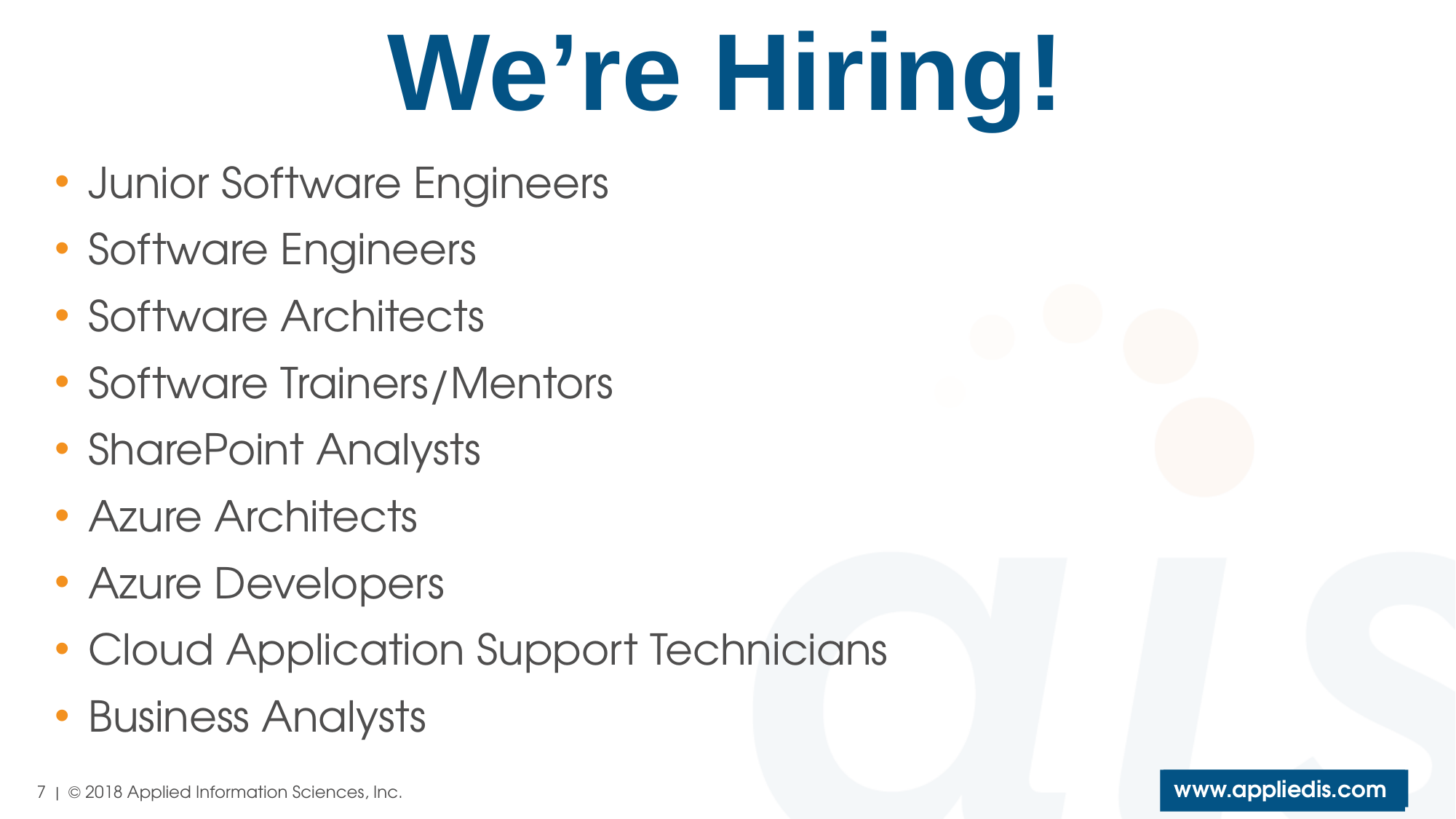

# We’re Hiring!
Junior Software Engineers
Software Engineers
Software Architects
Software Trainers/Mentors
SharePoint Analysts
Azure Architects
Azure Developers
Cloud Application Support Technicians
Business Analysts